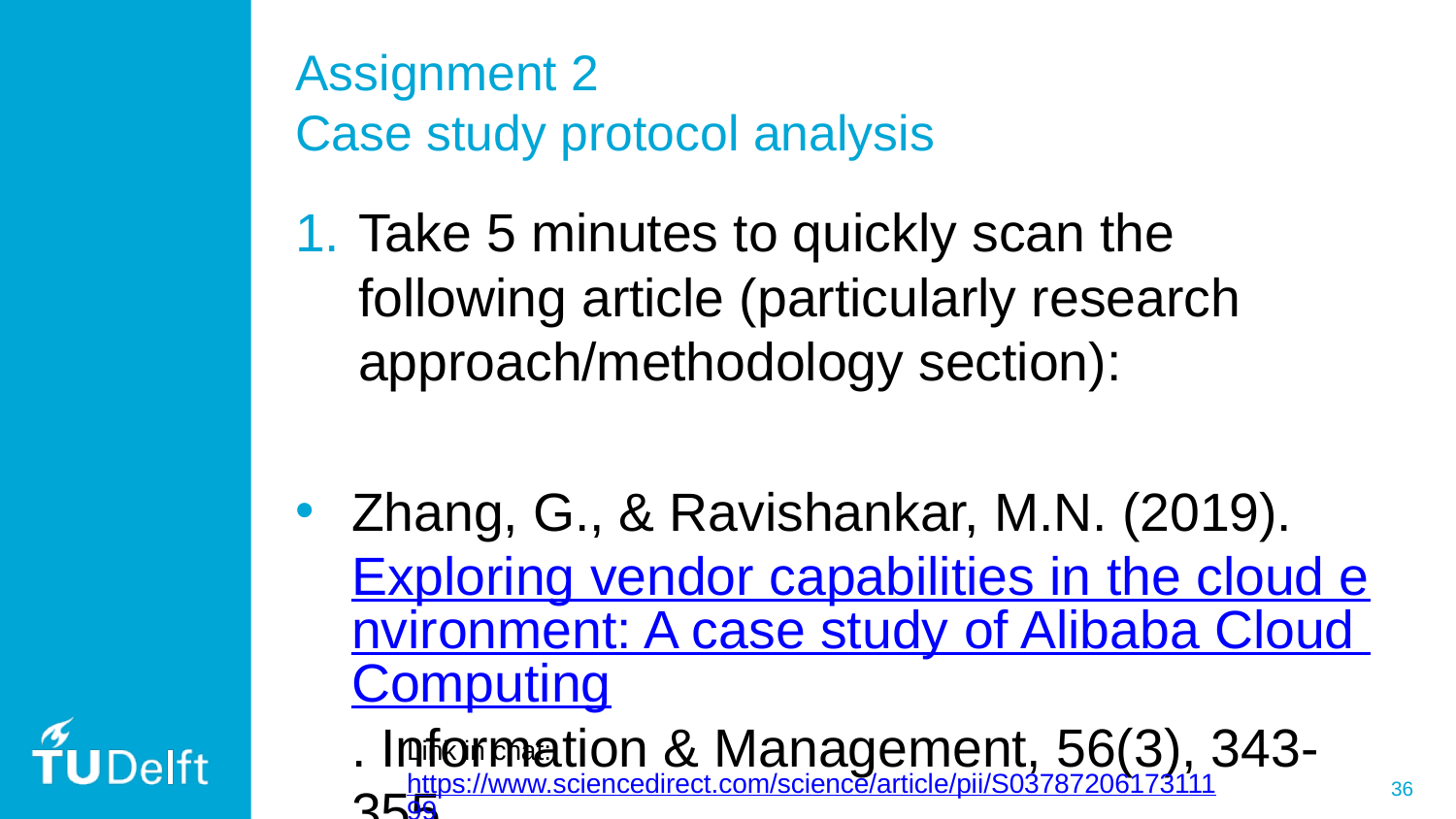

# Assignment 2 Case study protocol analysis
Take 5 minutes to quickly scan the following article (particularly research approach/methodology section):

Zhang, G., & Ravishankar, M.N. (2019). Exploring vendor capabilities in the cloud environment: A case study of Alibaba Cloud Computing. Information & Management, 56(3), 343-355.
Link in chat: https://www.sciencedirect.com/science/article/pii/S0378720617311199